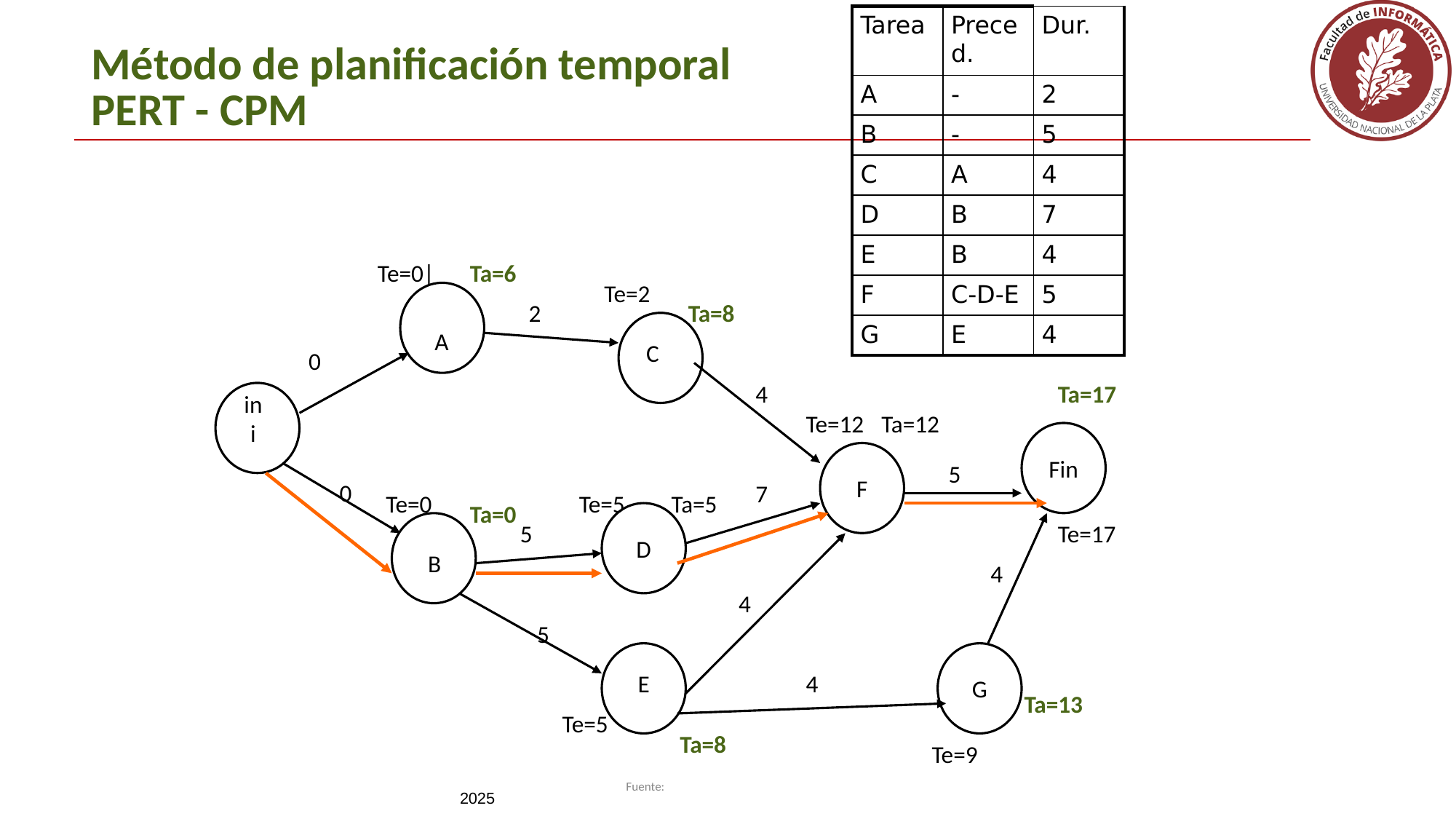

| Tarea | Preced. | Dur. |
| --- | --- | --- |
| A | - | 2 |
| B | - | 5 |
| C | A | 4 |
| D | B | 7 |
| E | B | 4 |
| F | C-D-E | 5 |
| G | E | 4 |
# Método de planificación temporal PERT - CPM

Te=0|
Ta=6
Te=2

2
Ta=8

A

C
0
4
Ta=17

ini
Te=12
Ta=12
Fin
F
5
0
7
Te=0
Te=5
Ta=5
Ta=0
D

5
Te=17
B
4
4
5

G
E
4
Ta=13
Te=5
Ta=8
Te=9